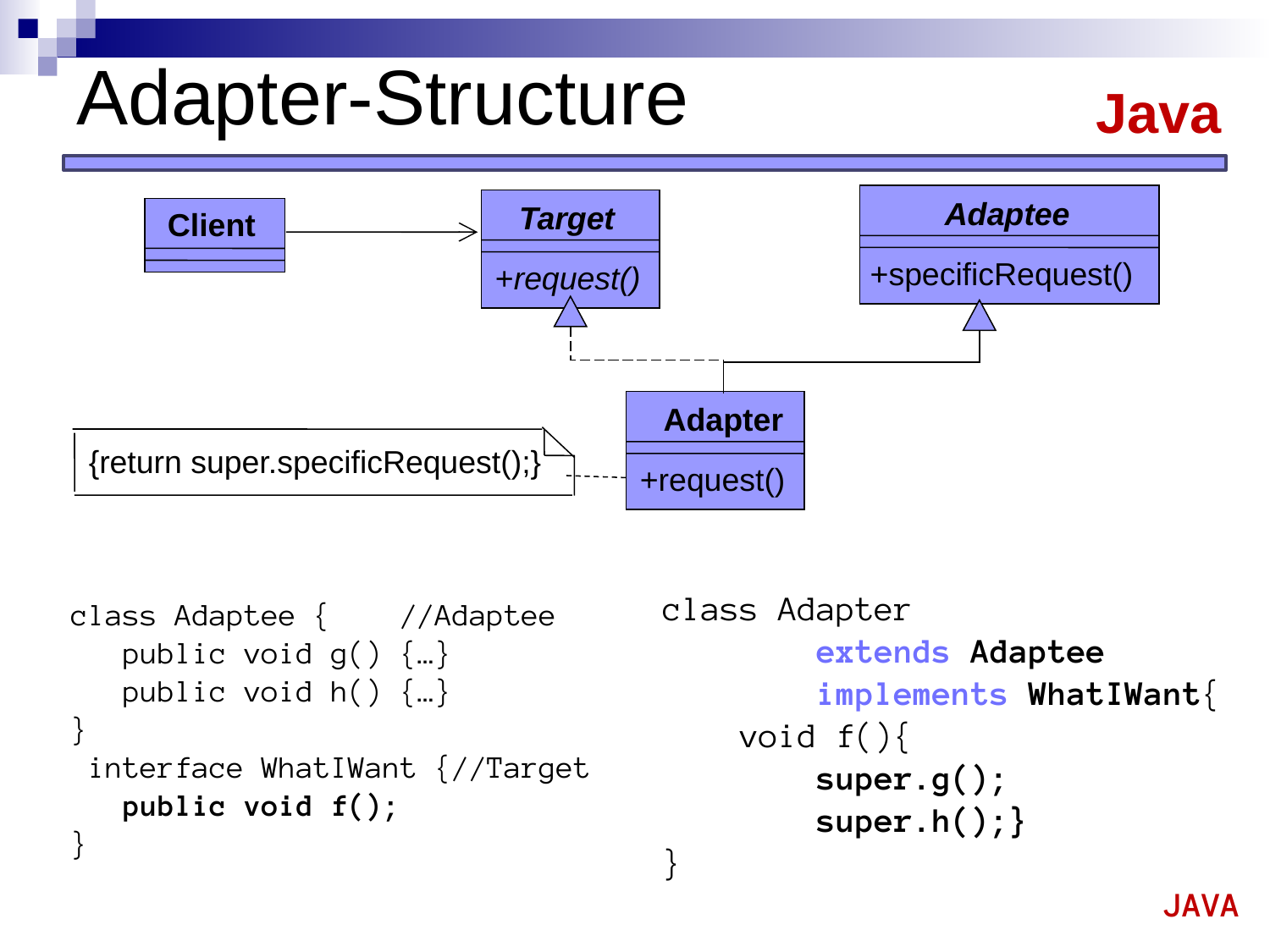

# Adapter-Structure
Java

Adaptee

+specificRequest()

Target
+request()

Client

Adapter
+request()

{return super.specificRequest();}

class Adapter
        extends Adaptee
        implements WhatIWant{
    void f(){
        super.g();
        super.h();}
}
                          JAVA
class Adaptee {    //Adaptee
   public void g() {…}
   public void h() {…}
}
 interface WhatIWant {//Target
   public void f();
}